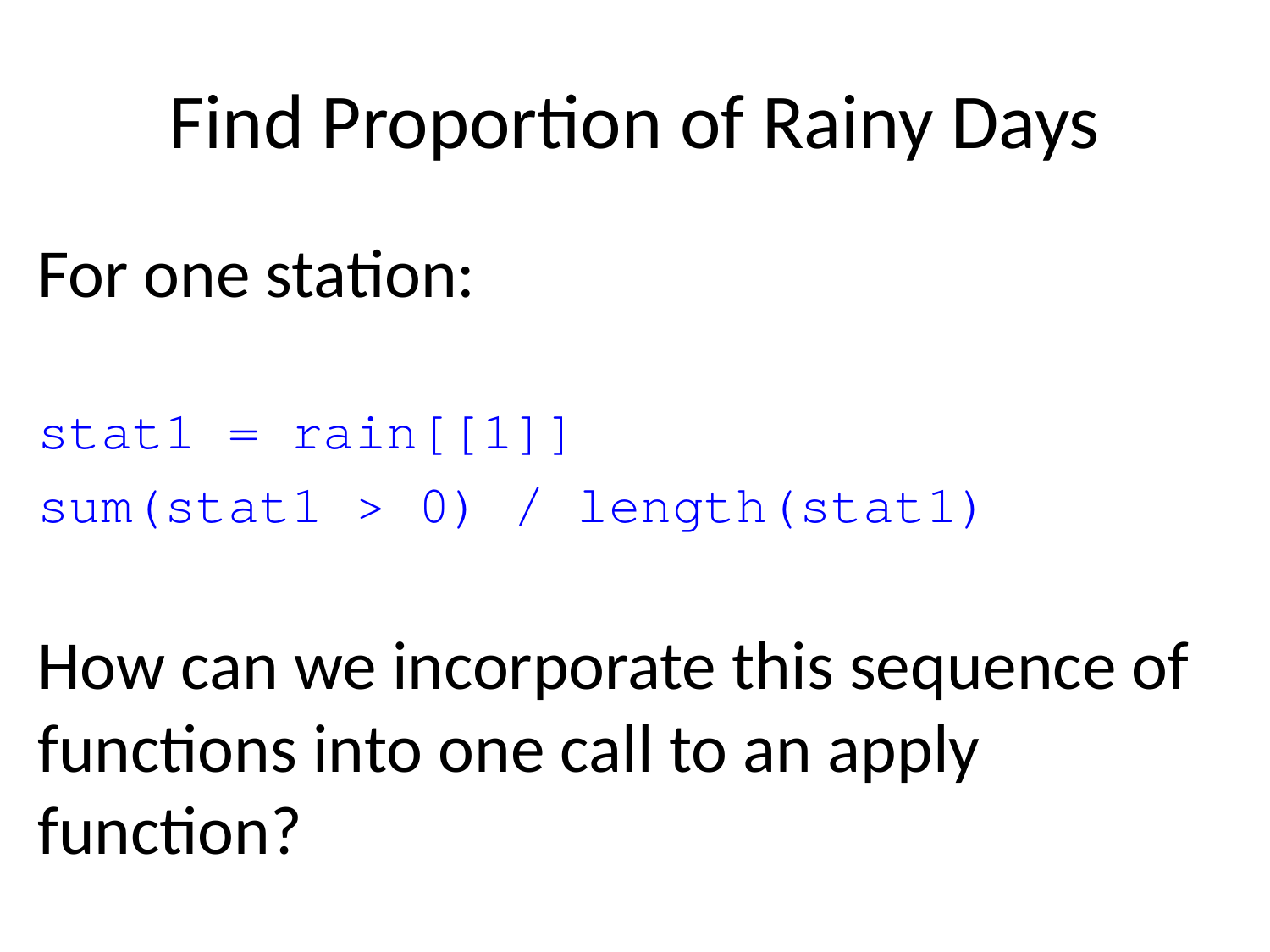

# Find Proportion of Rainy Days
For one station:

stat1 = rain[[1]]
sum(stat1 > 0) / length(stat1)

How can we incorporate this sequence of functions into one call to an apply function?